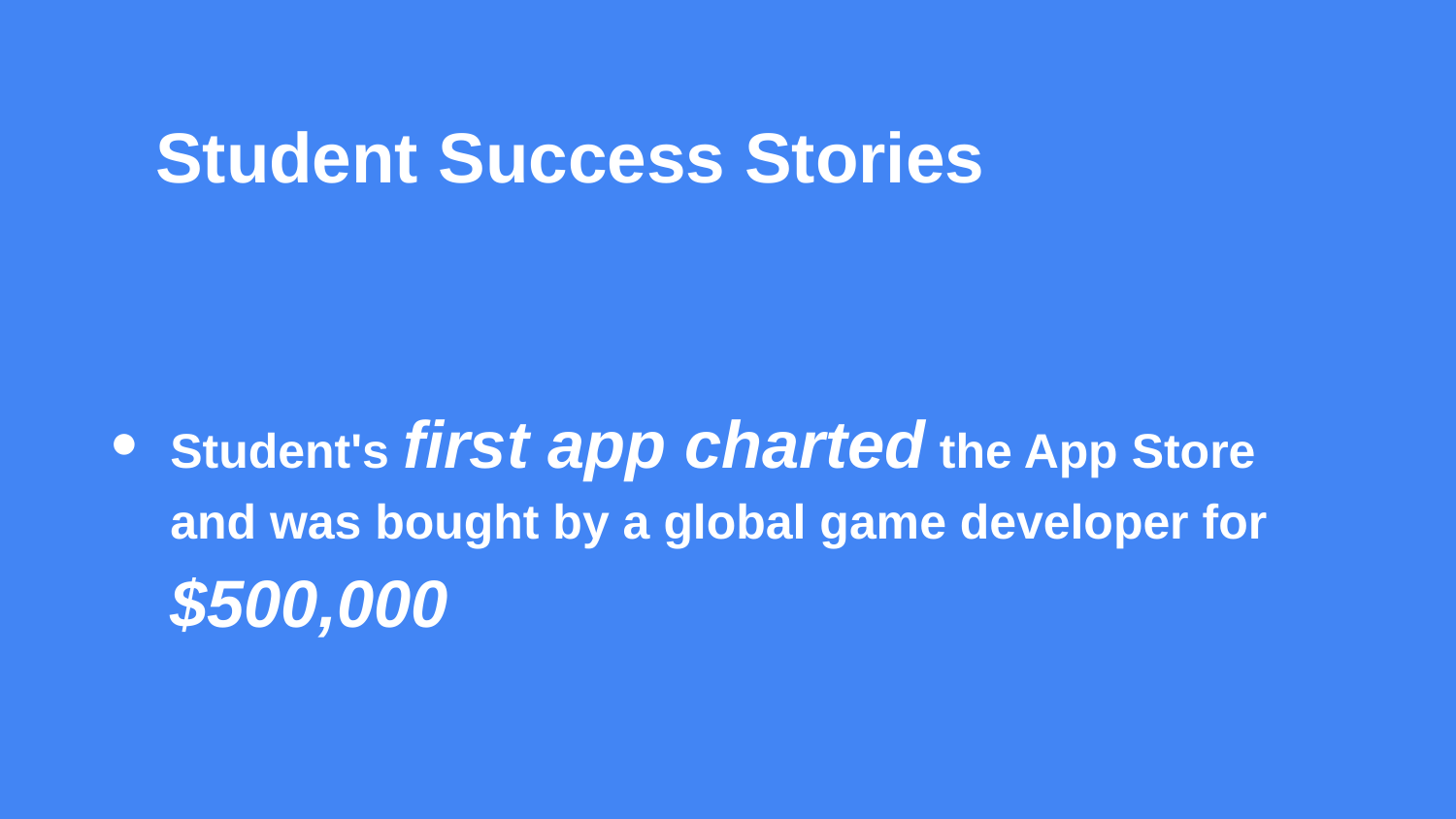

Student Success Stories
# Student's first app charted the App Store and was bought by a global game developer for $500,000